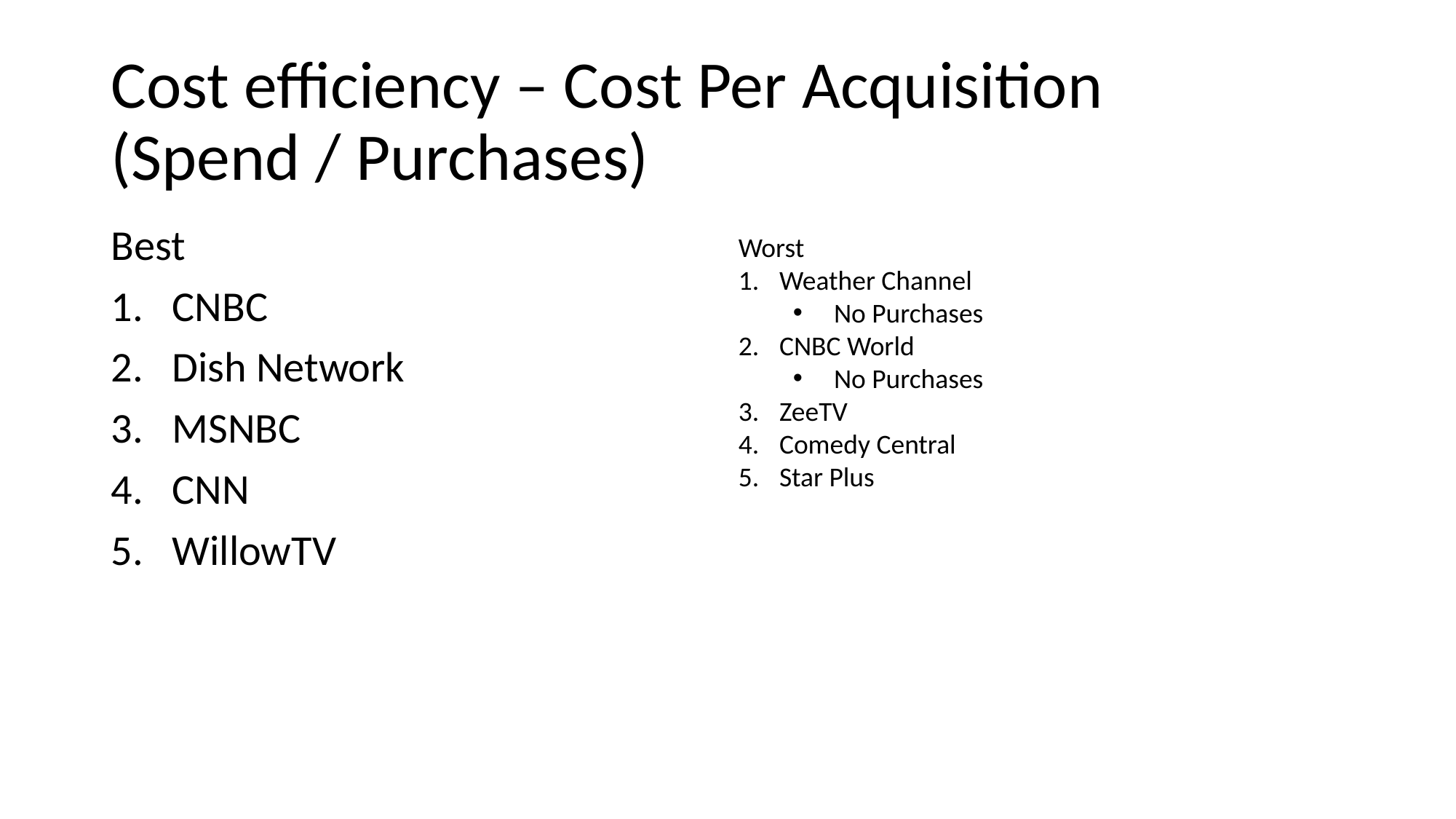

# Cost efficiency – Cost Per Acquisition (Spend / Purchases)
Best
CNBC
Dish Network
MSNBC
CNN
WillowTV

Worst
Weather Channel
No Purchases
CNBC World
No Purchases
ZeeTV
Comedy Central
Star Plus